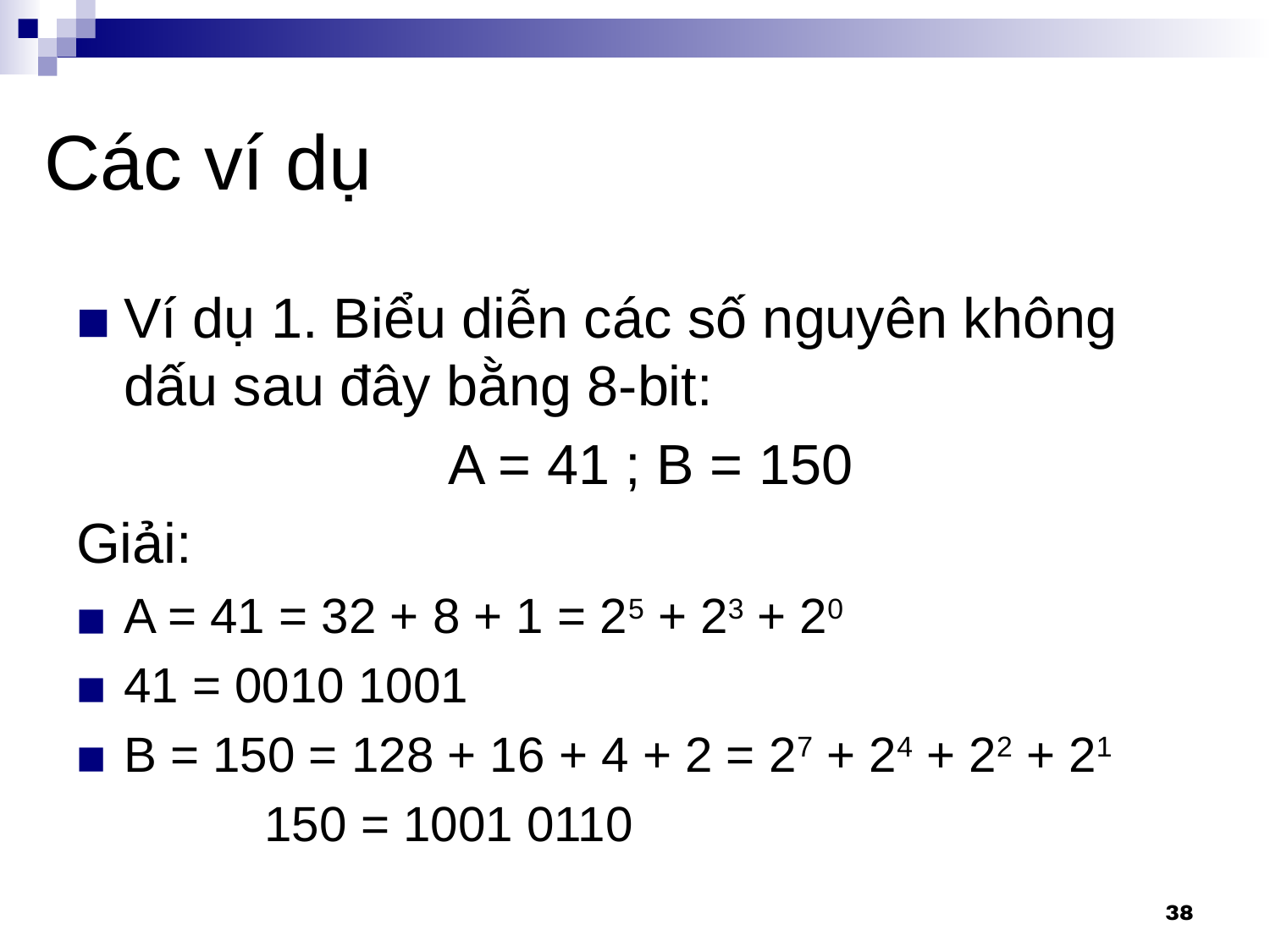

# Các ví dụ
Ví dụ 1. Biểu diễn các số nguyên không dấu sau đây bằng 8-bit:
A = 41 ; B = 150
Giải:
A = 41 = 32 + 8 + 1 = 25 + 23 + 20
41 = 0010 1001
B = 150 = 128 + 16 + 4 + 2 = 27 + 24 + 22 + 21
		 150 = 1001 0110
38